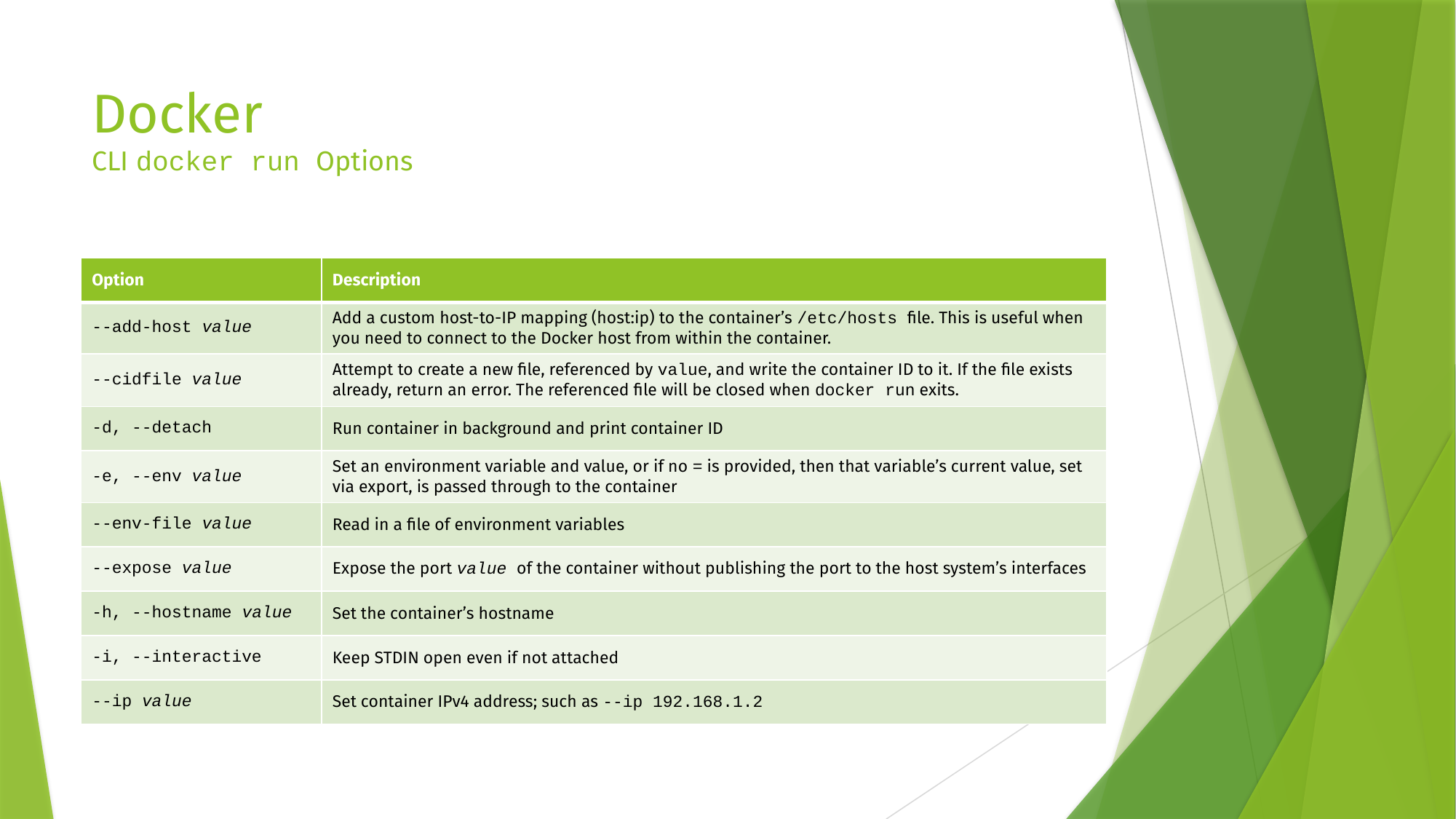

# Docker CLI docker run Options
| Option | Description |
| --- | --- |
| --add-host value | Add a custom host-to-IP mapping (host:ip) to the container’s /etc/hosts file. This is useful when you need to connect to the Docker host from within the container. |
| --cidfile value | Attempt to create a new file, referenced by value, and write the container ID to it. If the file exists already, return an error. The referenced file will be closed when docker run exits. |
| -d, --detach | Run container in background and print container ID |
| -e, --env value | Set an environment variable and value, or if no = is provided, then that variable’s current value, set via export, is passed through to the container |
| --env-file value | Read in a file of environment variables |
| --expose value | Expose the port value of the container without publishing the port to the host system’s interfaces |
| -h, --hostname value | Set the container’s hostname |
| -i, --interactive | Keep STDIN open even if not attached |
| --ip value | Set container IPv4 address; such as --ip 192.168.1.2 |